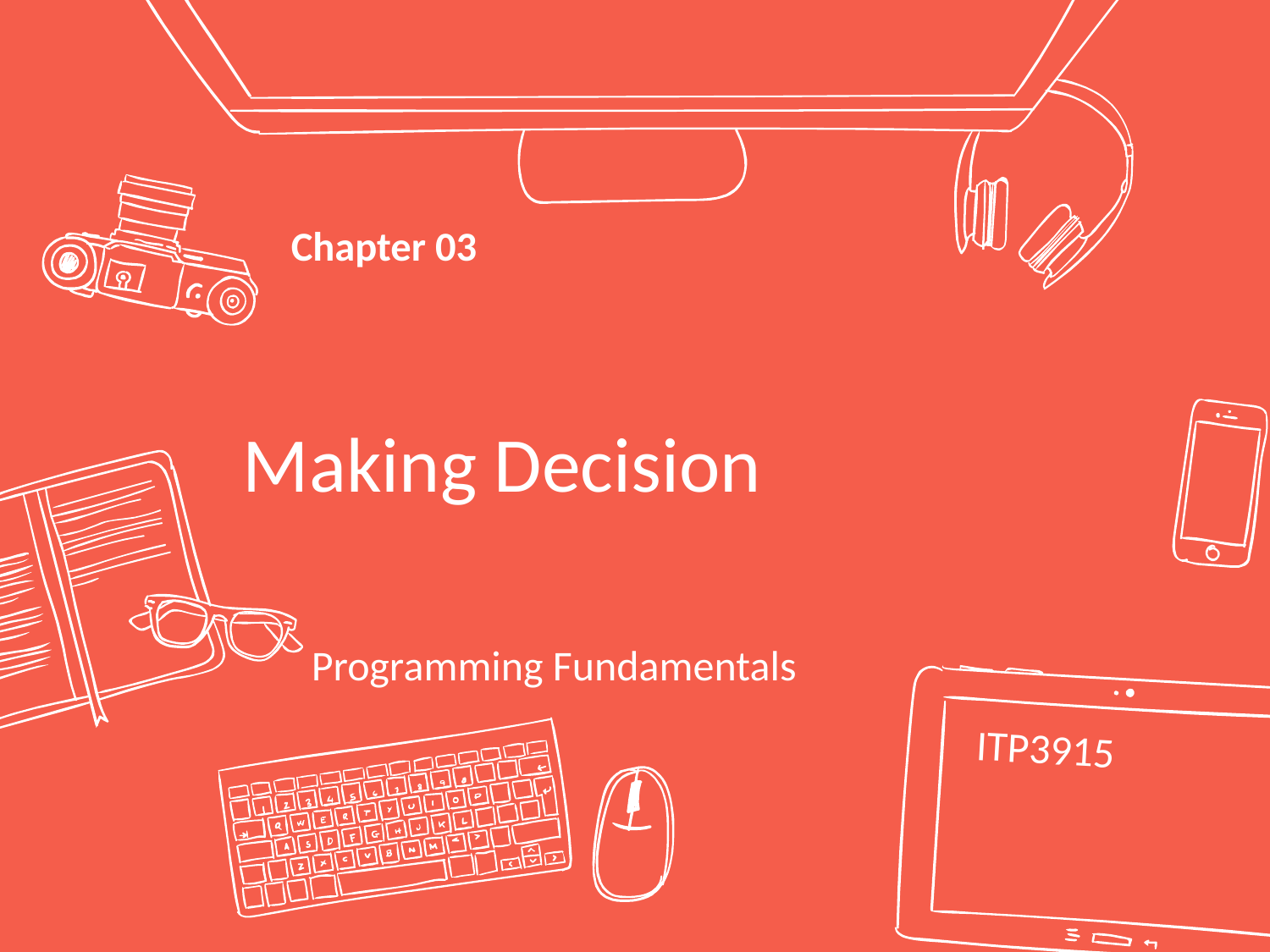

Chapter 03
# Making Decision
Programming Fundamentals
ITP3915